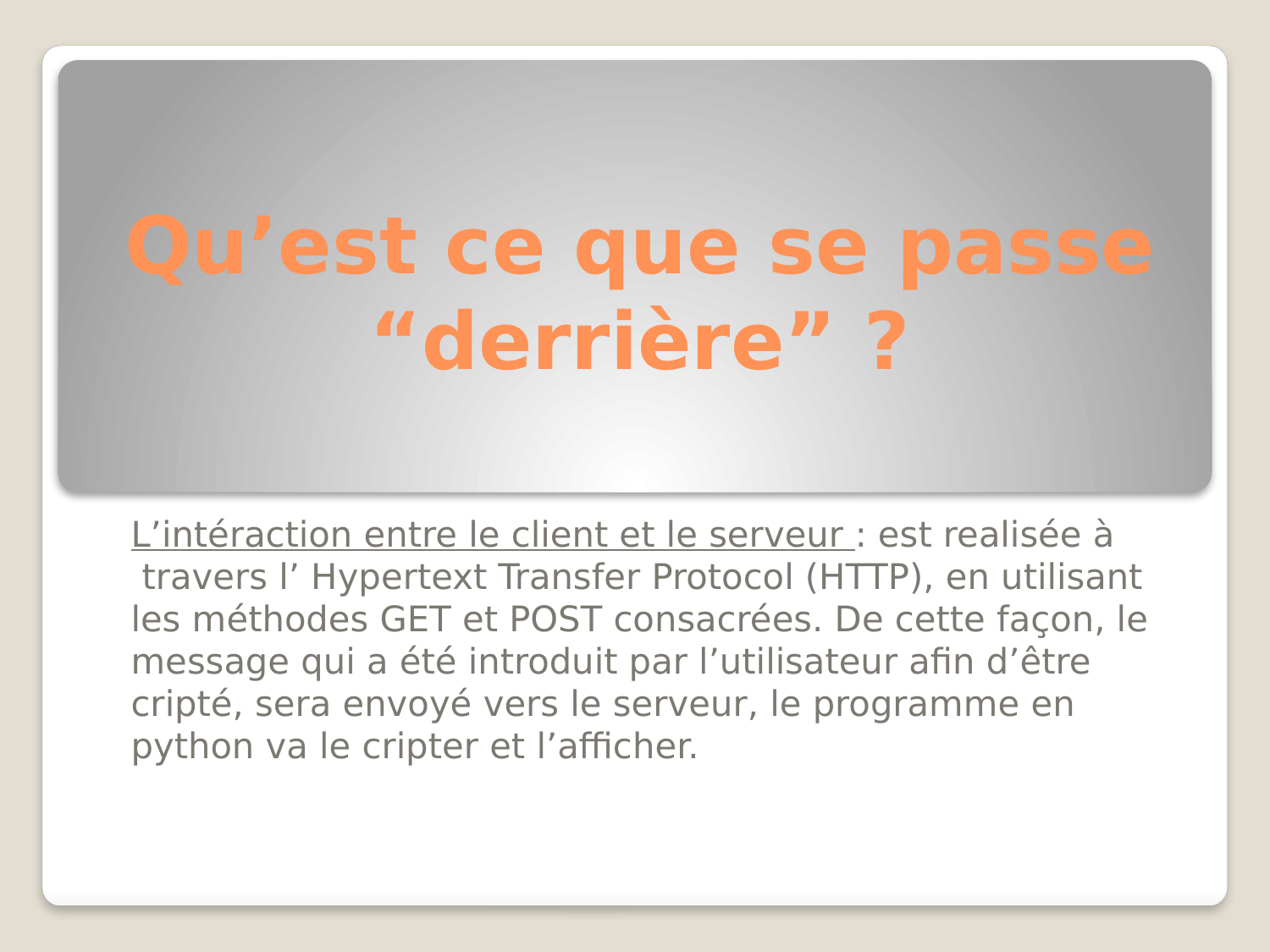

# Qu’est ce que se passe “derrière” ?
L’intéraction entre le client et le serveur : est realisée à
 travers l’ Hypertext Transfer Protocol (HTTP), en utilisant les méthodes GET et POST consacrées. De cette façon, le message qui a été introduit par l’utilisateur afin d’être cripté, sera envoyé vers le serveur, le programme en python va le cripter et l’afficher.